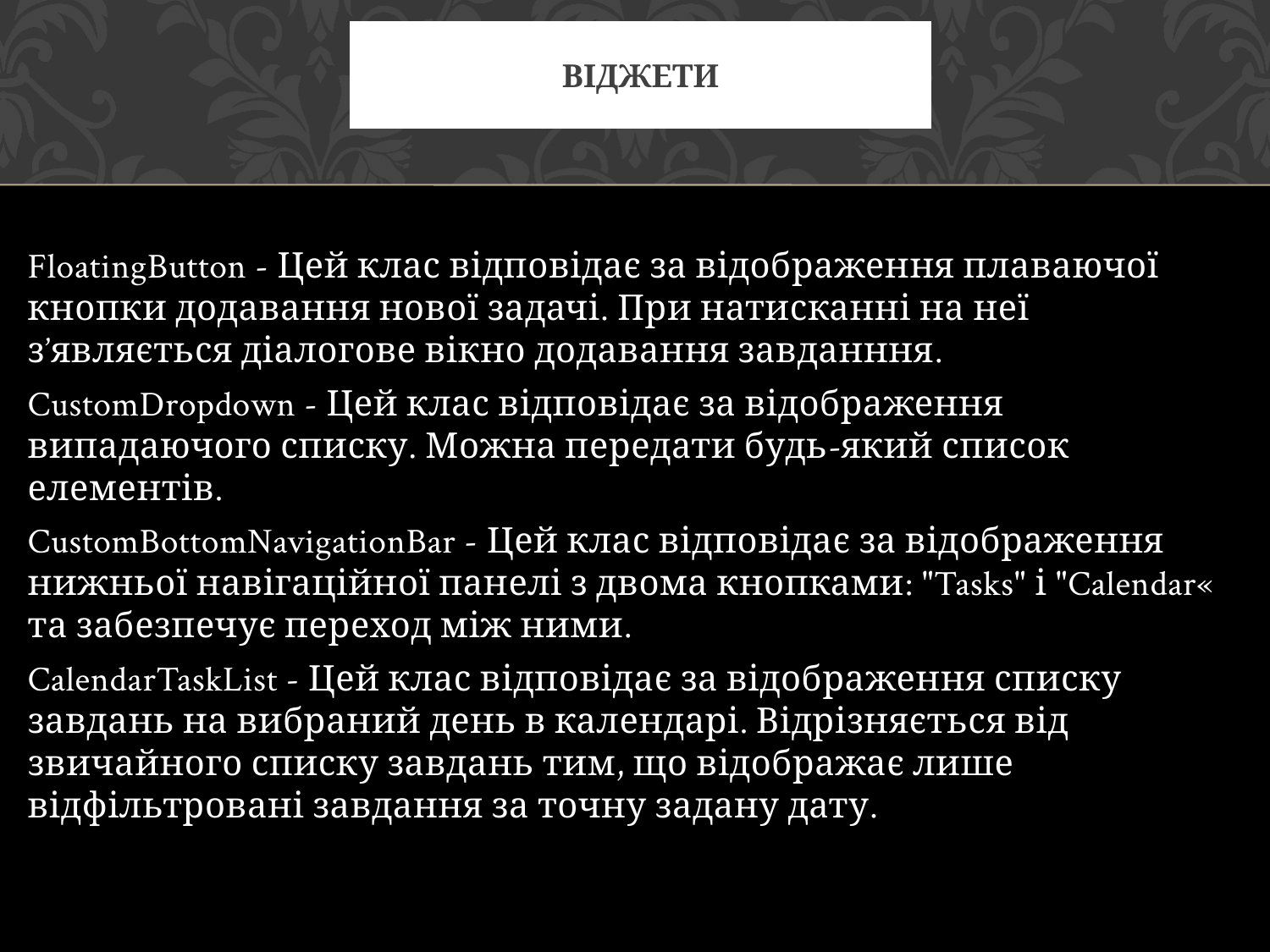

# Віджети
FloatingButton - Цей клас відповідає за відображення плаваючої кнопки додавання нової задачі. При натисканні на неї з’являється діалогове вікно додавання завданння.
CustomDropdown - Цей клас відповідає за відображення випадаючого списку. Можна передати будь-який список елементів.
CustomBottomNavigationBar - Цей клас відповідає за відображення нижньої навігаційної панелі з двома кнопками: "Tasks" і "Calendar« та забезпечує переход між ними.
CalendarTaskList - Цей клас відповідає за відображення списку завдань на вибраний день в календарі. Відрізняється від звичайного списку завдань тим, що відображає лише відфільтровані завдання за точну задану дату.